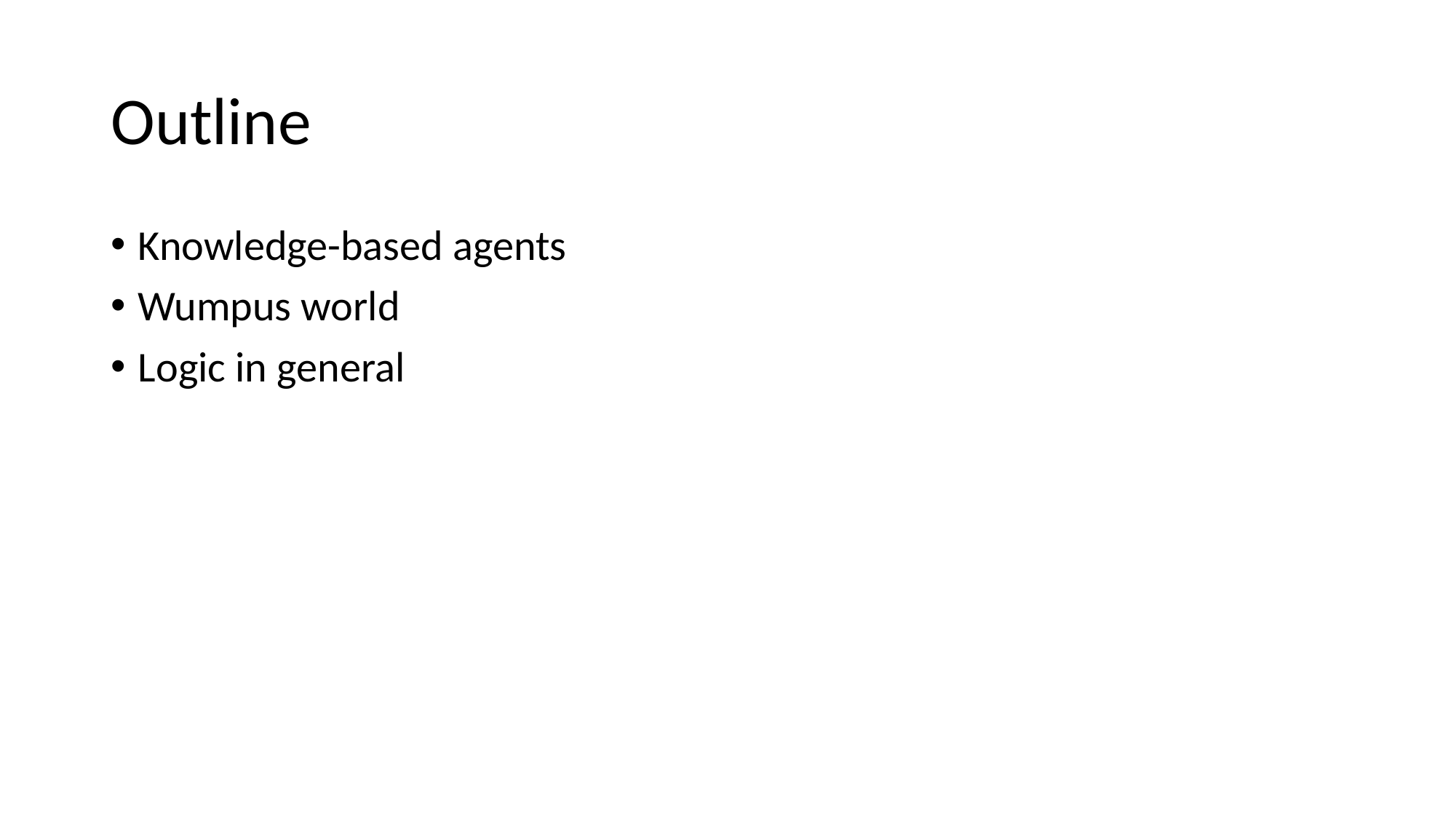

# Outline
Knowledge-based agents
Wumpus world
Logic in general